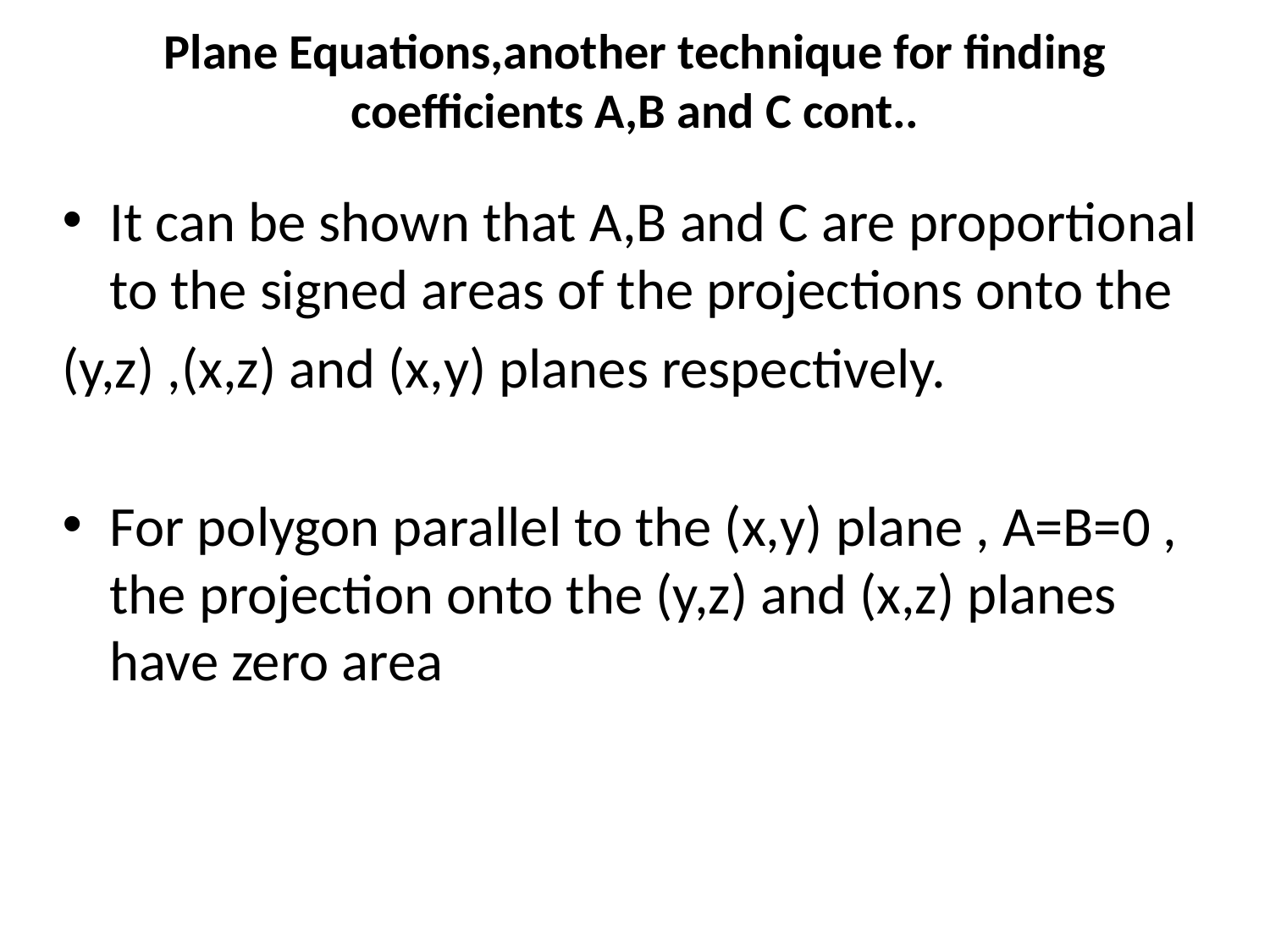

# Plane Equations,another technique for finding coefficients A,B and C cont..
It can be shown that A,B and C are proportional to the signed areas of the projections onto the
(y,z) ,(x,z) and (x,y) planes respectively.

For polygon parallel to the (x,y) plane , A=B=0 , the projection onto the (y,z) and (x,z) planes have zero area